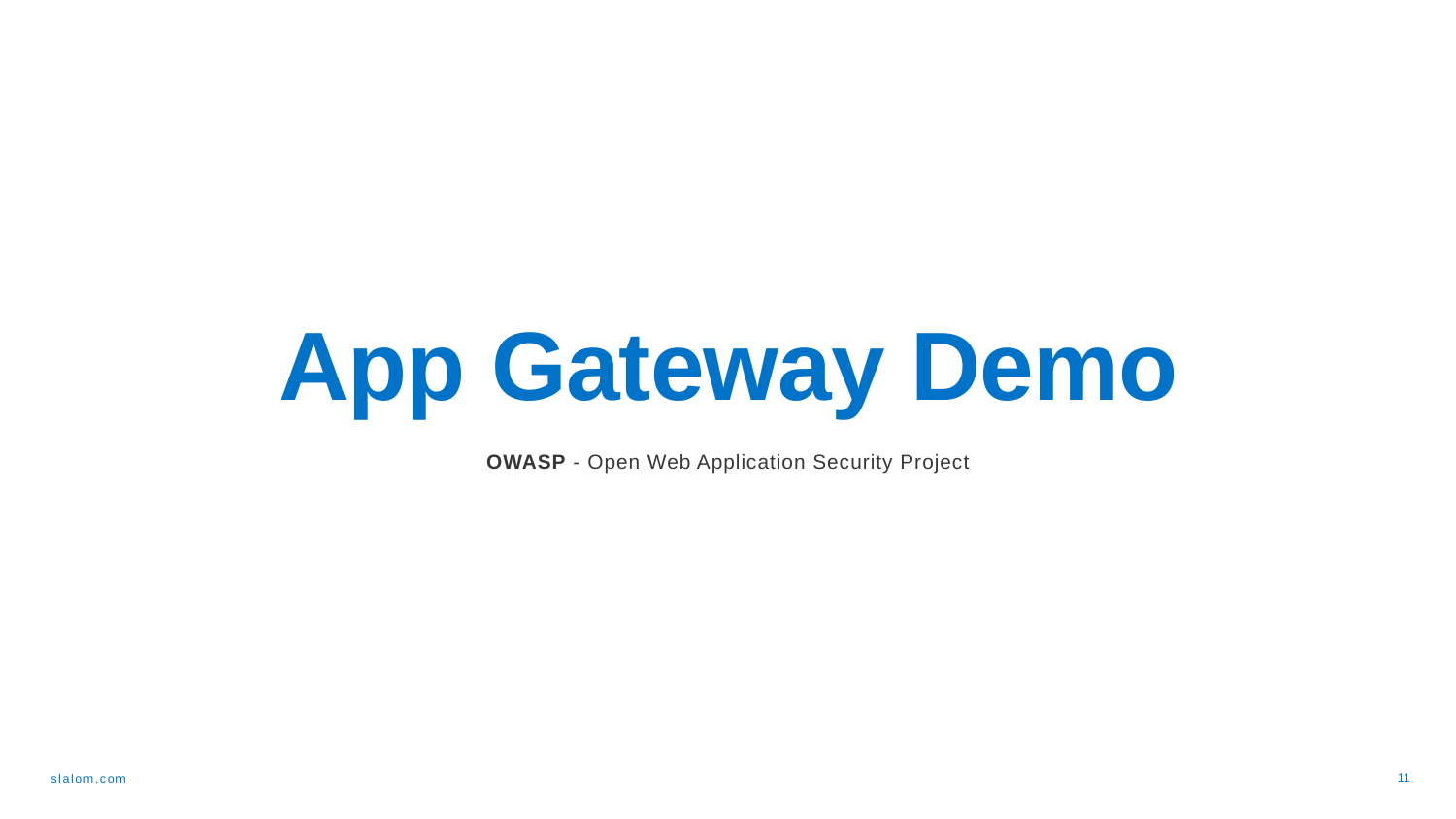

App Gateway Demo
OWASP - Open Web Application Security Project

11